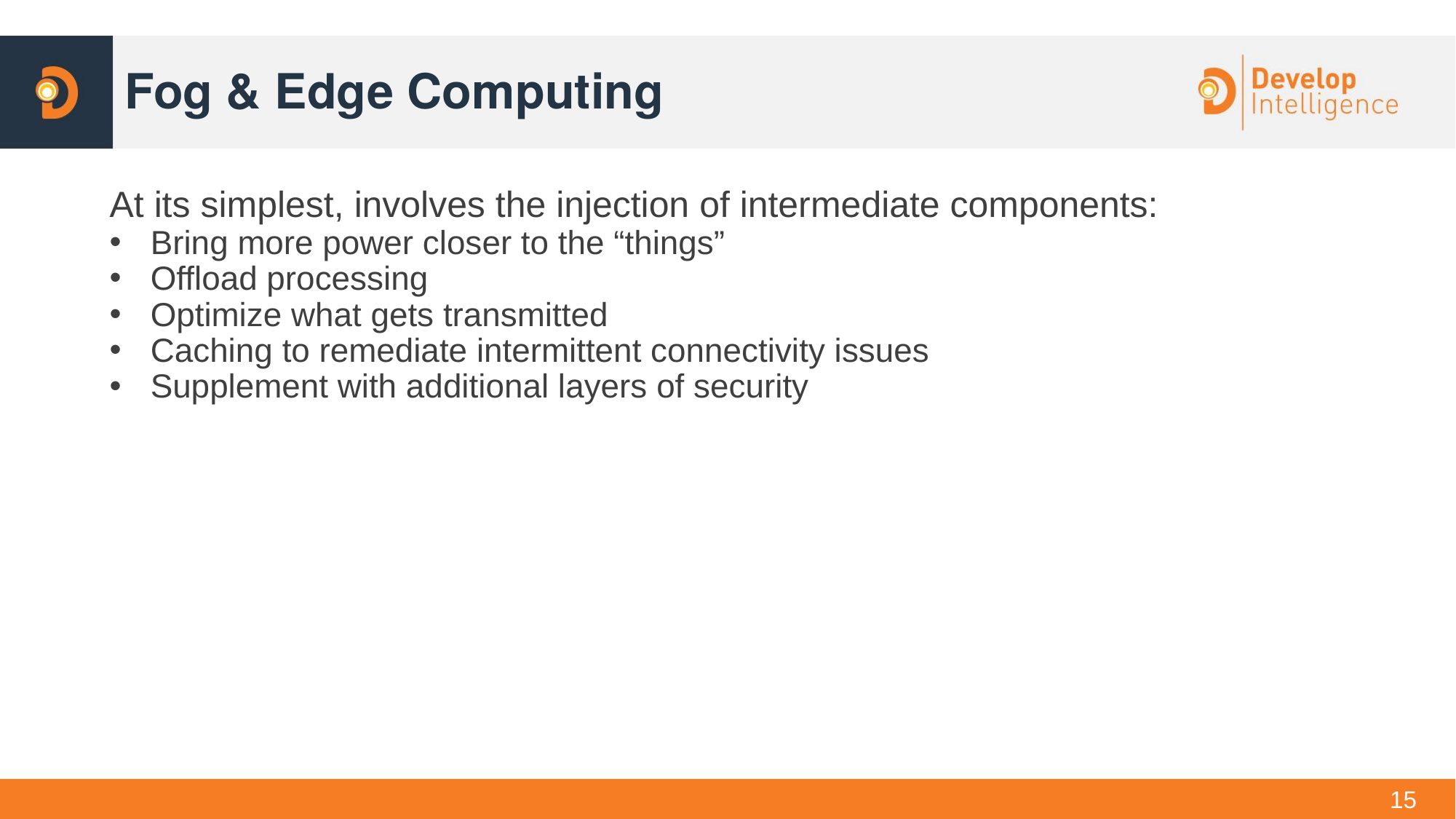

# Fog & Edge Computing
At its simplest, involves the injection of intermediate components:
Bring more power closer to the “things”
Offload processing
Optimize what gets transmitted
Caching to remediate intermittent connectivity issues
Supplement with additional layers of security
15